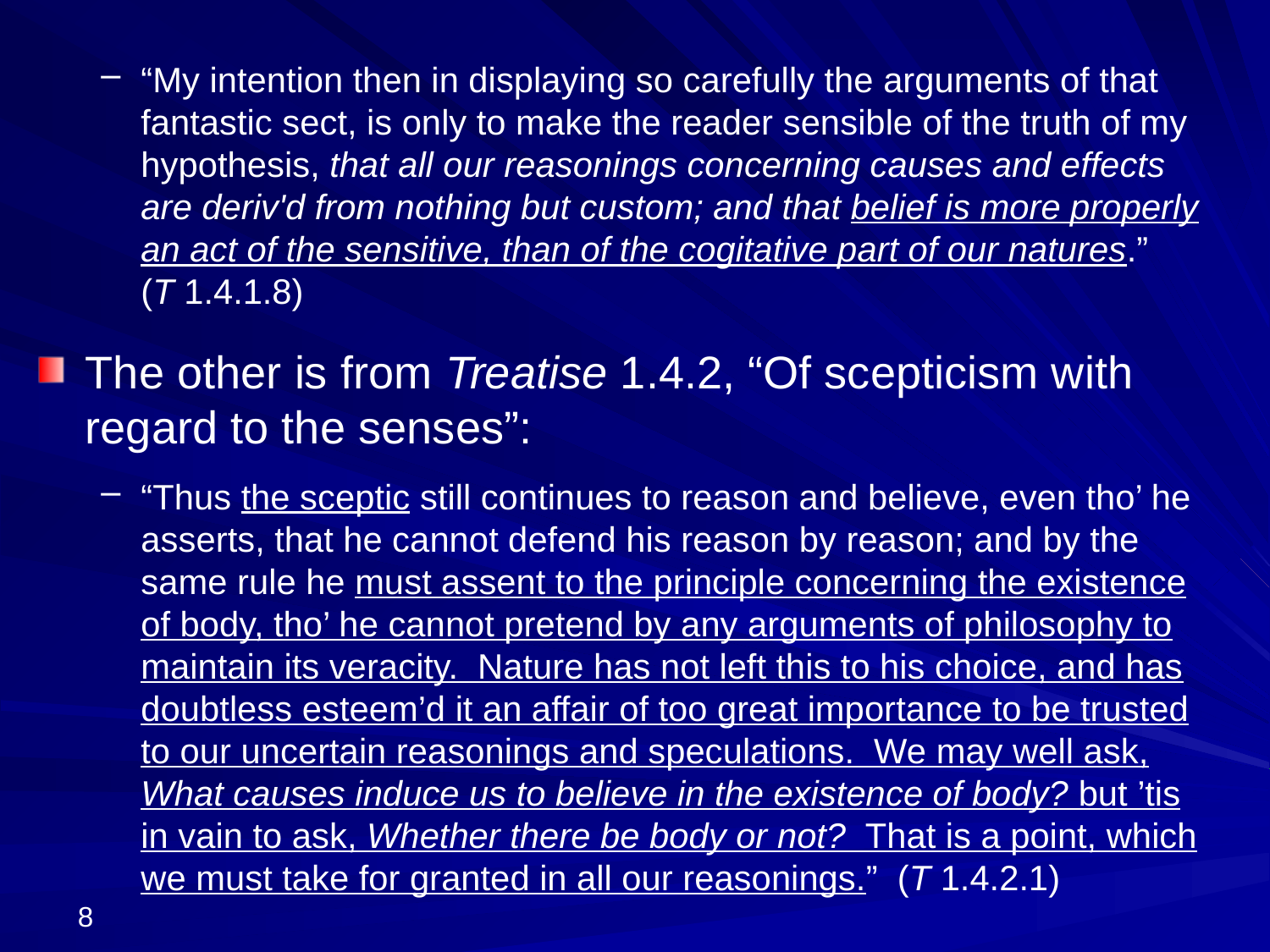

“My intention then in displaying so carefully the arguments of that fantastic sect, is only to make the reader sensible of the truth of my hypothesis, that all our reasonings concerning causes and effects are deriv'd from nothing but custom; and that belief is more properly an act of the sensitive, than of the cogitative part of our natures.”  (T 1.4.1.8)
The other is from Treatise 1.4.2, “Of scepticism with regard to the senses”:
“Thus the sceptic still continues to reason and believe, even tho’ he asserts, that he cannot defend his reason by reason; and by the same rule he must assent to the principle concerning the existence of body, tho’ he cannot pretend by any arguments of philosophy to maintain its veracity.  Nature has not left this to his choice, and has doubtless esteem’d it an affair of too great importance to be trusted to our uncertain reasonings and speculations.  We may well ask, What causes induce us to believe in the existence of body? but ’tis in vain to ask, Whether there be body or not?  That is a point, which we must take for granted in all our reasonings.”  (T 1.4.2.1)
8